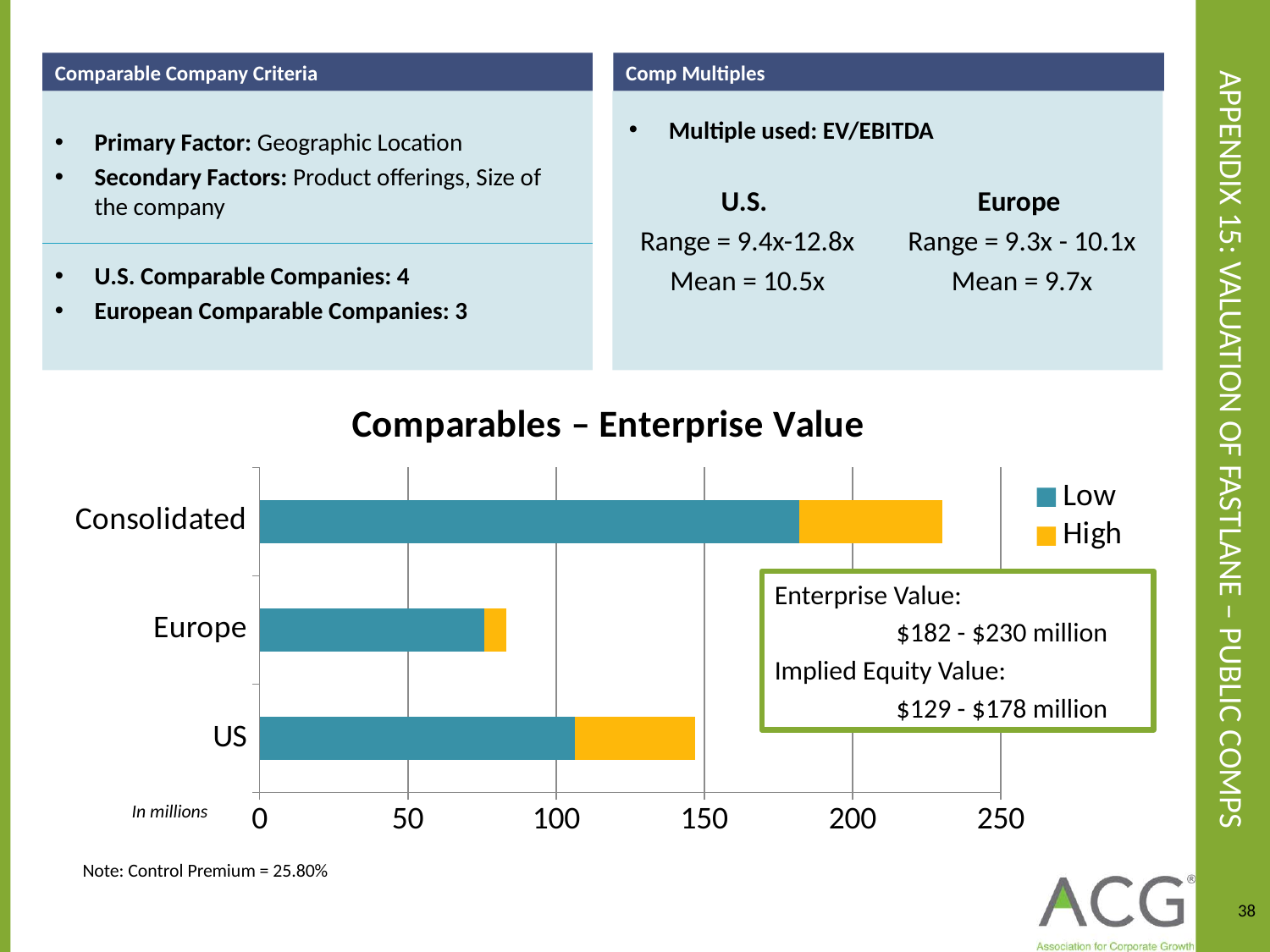

# Appendix 15: Valuation of Fastlane – Public Comps
Comparable Company Criteria
Comp Multiples

Primary Factor: Geographic Location
Secondary Factors: Product offerings, Size of the company

U.S. Comparable Companies: 4
European Comparable Companies: 3
Multiple used: EV/EBITDA
U.S.
Range = 9.4x-12.8x
Mean = 10.5x
Europe
Range = 9.3x - 10.1x
Mean = 9.7x

### Chart: Comparables – Enterprise Value

| Category | Low | High |
|---|---|---|
| US | 106.2437788842834 | 40.74632563639906 |
| Europe | 75.88770885225227 | 7.403148045621448 |
| Consolidated | 182.1314877365358 | 48.1494736820205 |
Enterprise Value:
	$182 - $230 million
Implied Equity Value:
	$129 - $178 million
In millions
Note: Control Premium = 25.80%
38